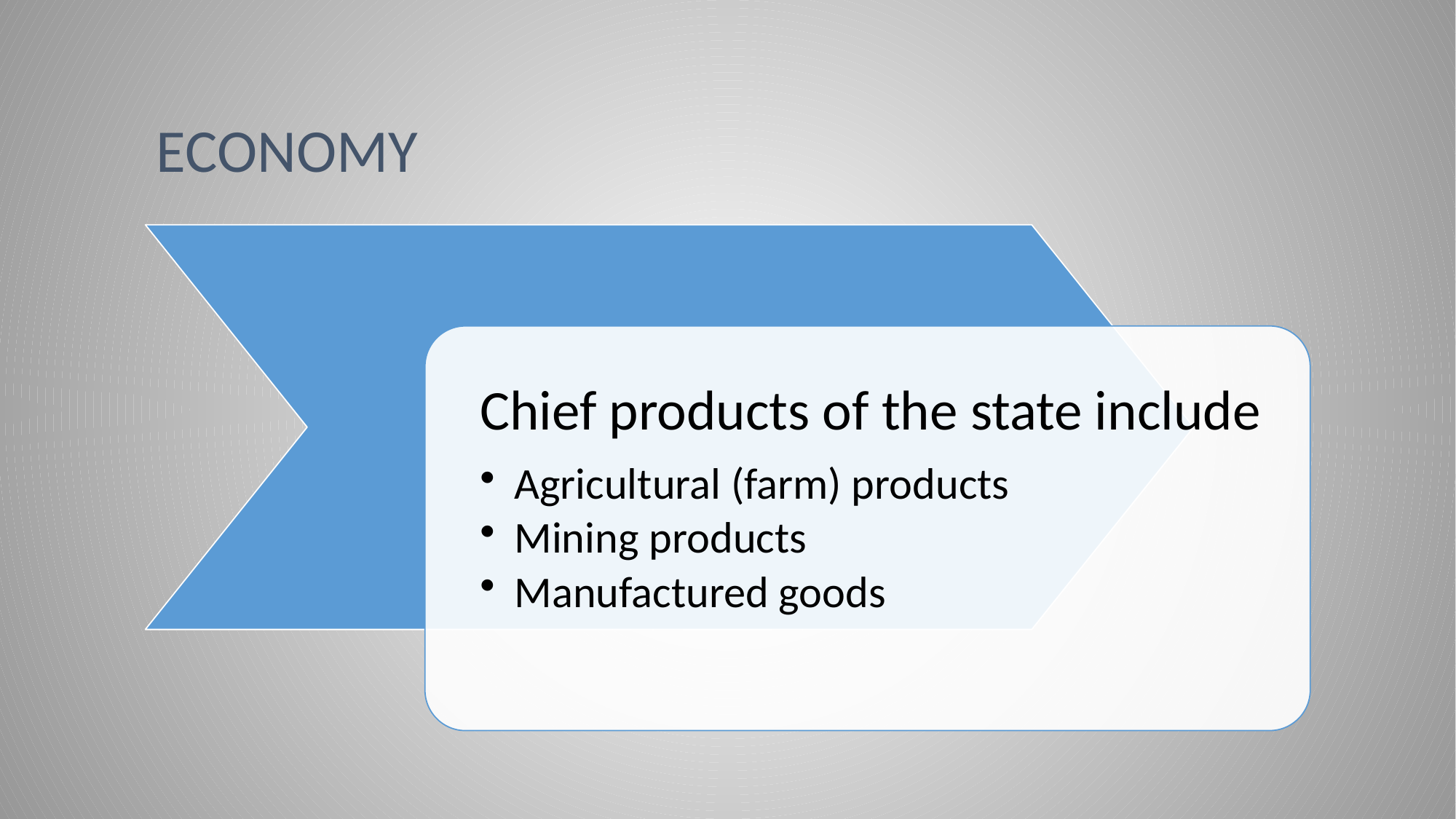

# Economy
Chief products of the state include
Agricultural (farm) products
Mining products
Manufactured goods